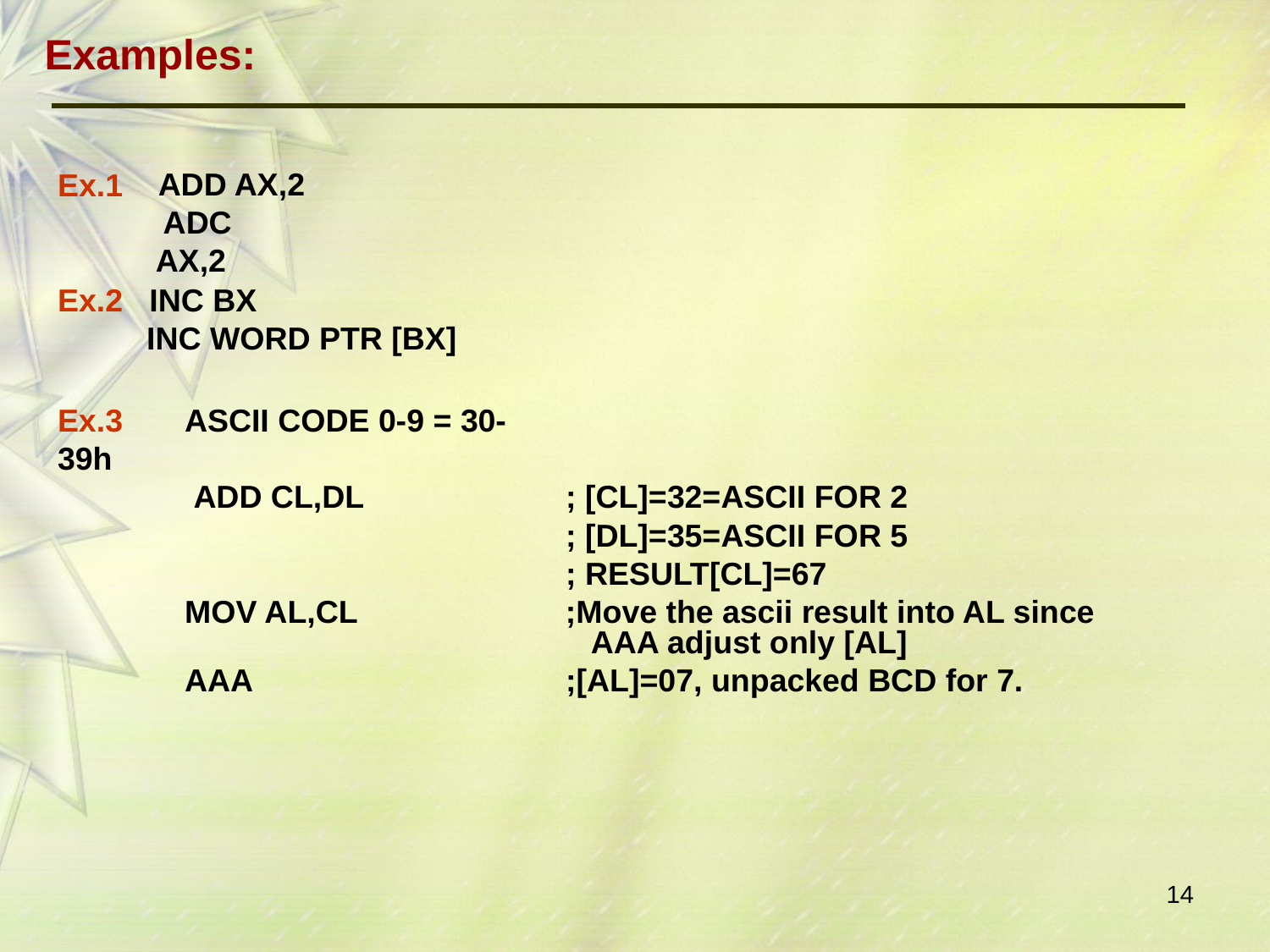

# Examples:

Ex.1
ADD AX,2  ADC AX,2
Ex.2
INC BX
INC WORD PTR [BX]
Ex.3	ASCII CODE 0-9 = 30-39h
ADD CL,DL
; [CL]=32=ASCII FOR 2
; [DL]=35=ASCII FOR 5
; RESULT[CL]=67
;Move the ascii result into AL since  AAA adjust only [AL]
;[AL]=07, unpacked BCD for 7.
MOV AL,CL
AAA
14